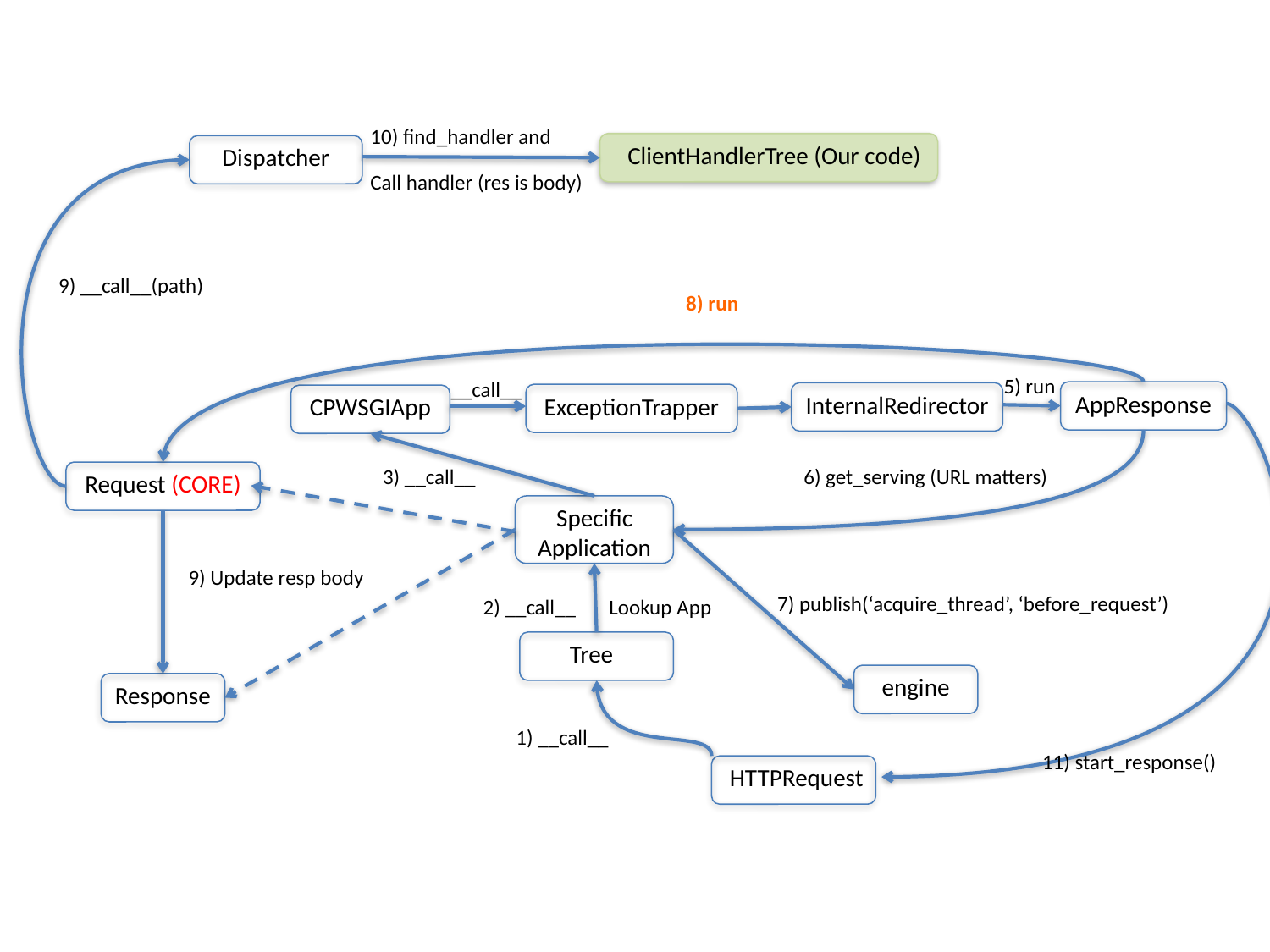

10) find_handler and

ClientHandlerTree (Our code)

Dispatcher
Call handler (res is body)
9) __call__(path)
8) run
5) run
__call__

AppResponse

InternalRedirector

CPWSGIApp
ExceptionTrapper
3) __call__
6) get_serving (URL matters)

Request (CORE)

Specific Application
9) Update resp body
7) publish(‘acquire_thread’, ‘before_request’)
2) __call__
Lookup App

Tree

engine

Response
1) __call__
11) start_response()

HTTPRequest